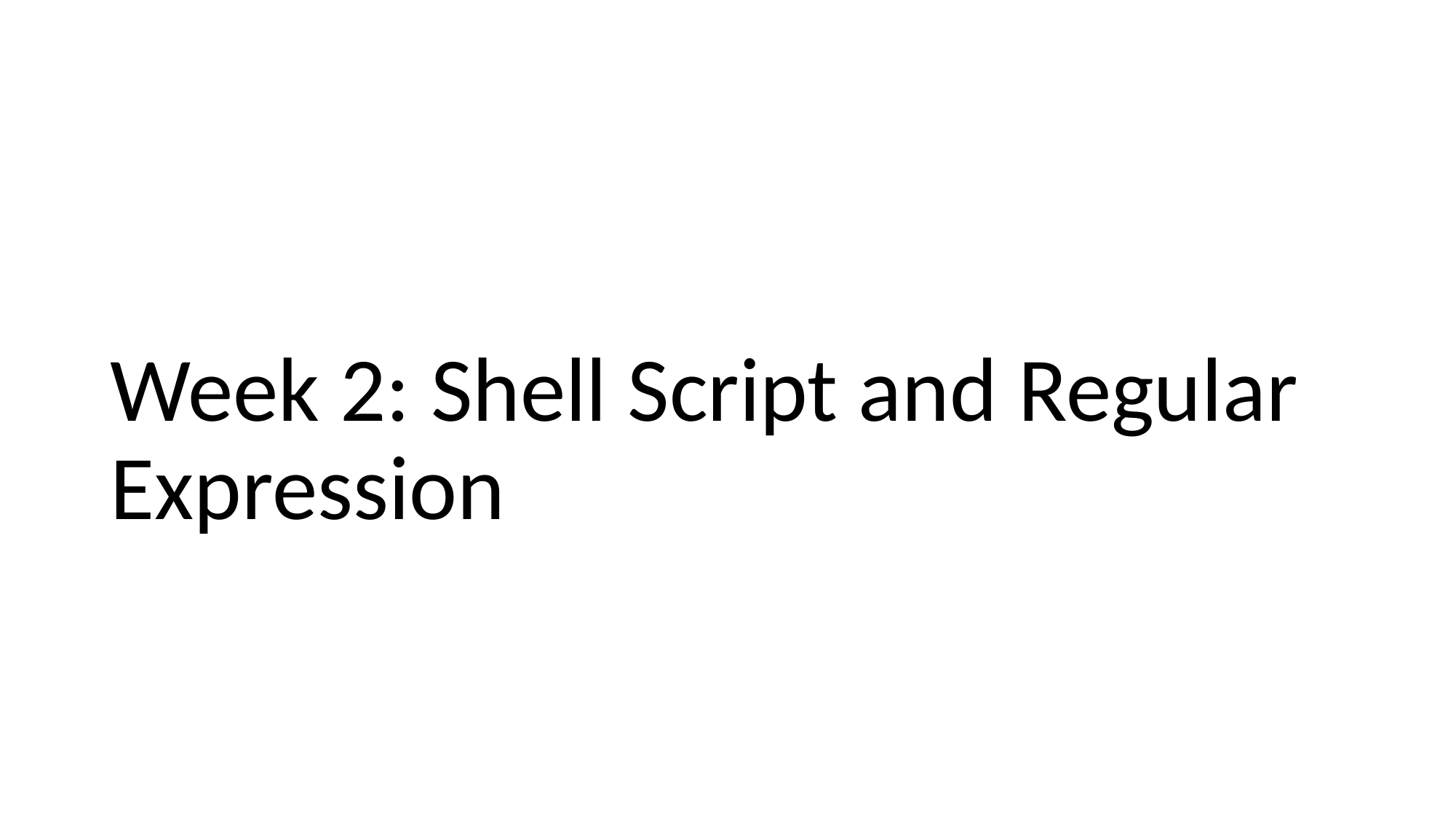

# Week 2: Shell Script and Regular Expression